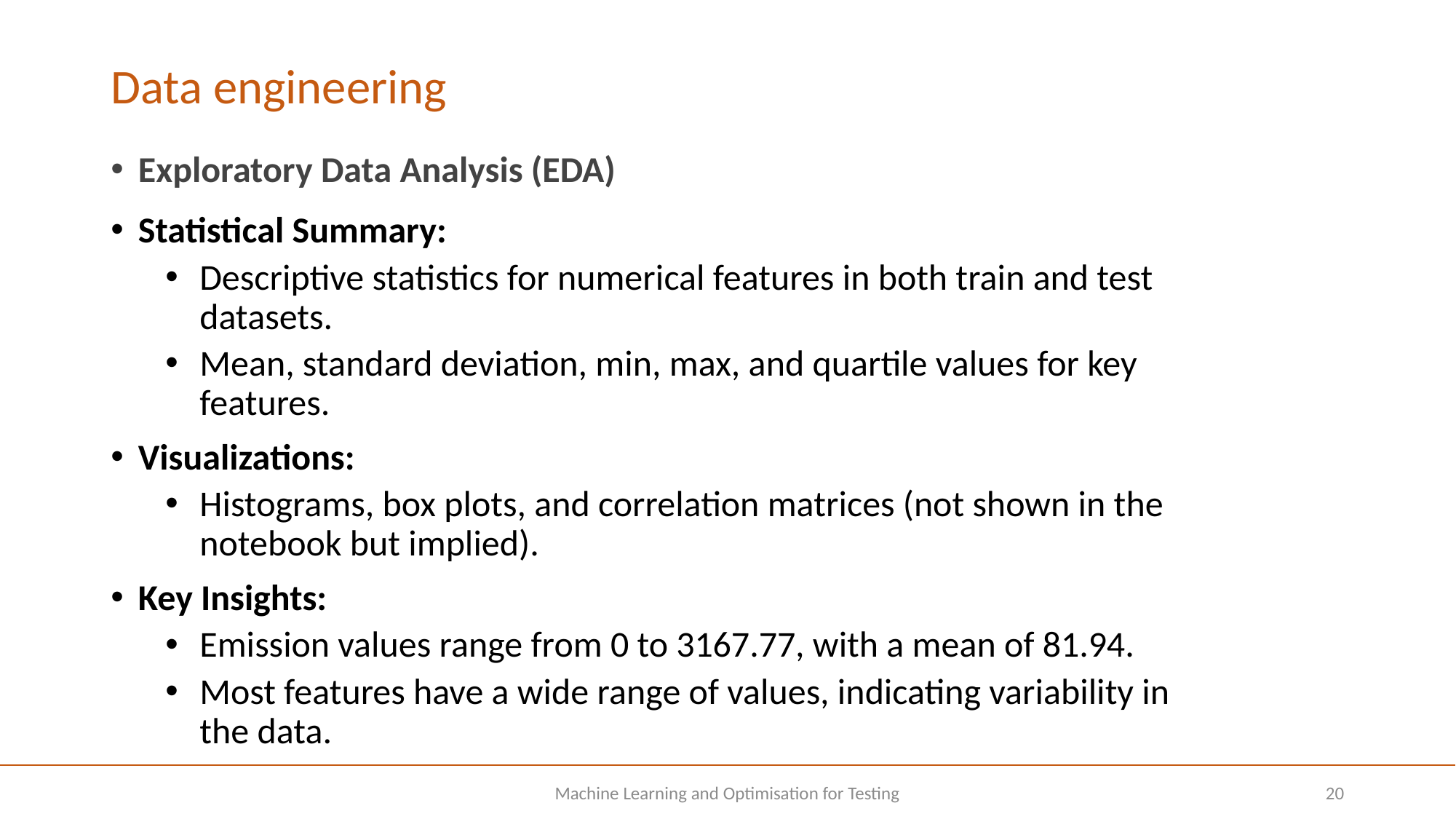

# Data engineering
Exploratory Data Analysis (EDA)
Statistical Summary:
Descriptive statistics for numerical features in both train and test datasets.
Mean, standard deviation, min, max, and quartile values for key features.
Visualizations:
Histograms, box plots, and correlation matrices (not shown in the notebook but implied).
Key Insights:
Emission values range from 0 to 3167.77, with a mean of 81.94.
Most features have a wide range of values, indicating variability in the data.
Machine Learning and Optimisation for Testing
20